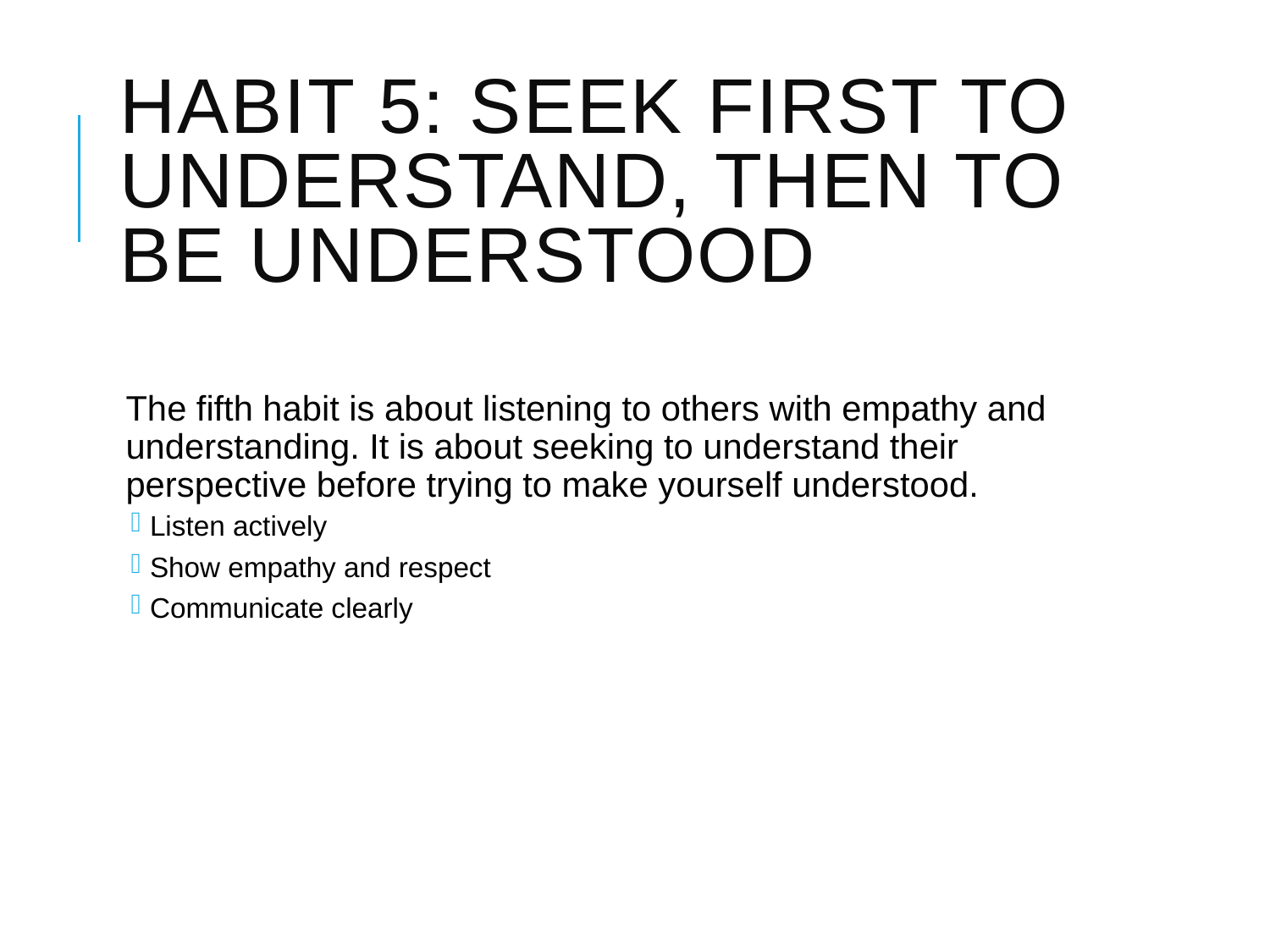

# Habit 5: Seek First to Understand, Then to Be Understood

The fifth habit is about listening to others with empathy and understanding. It is about seeking to understand their perspective before trying to make yourself understood.
Listen actively
Show empathy and respect
Communicate clearly